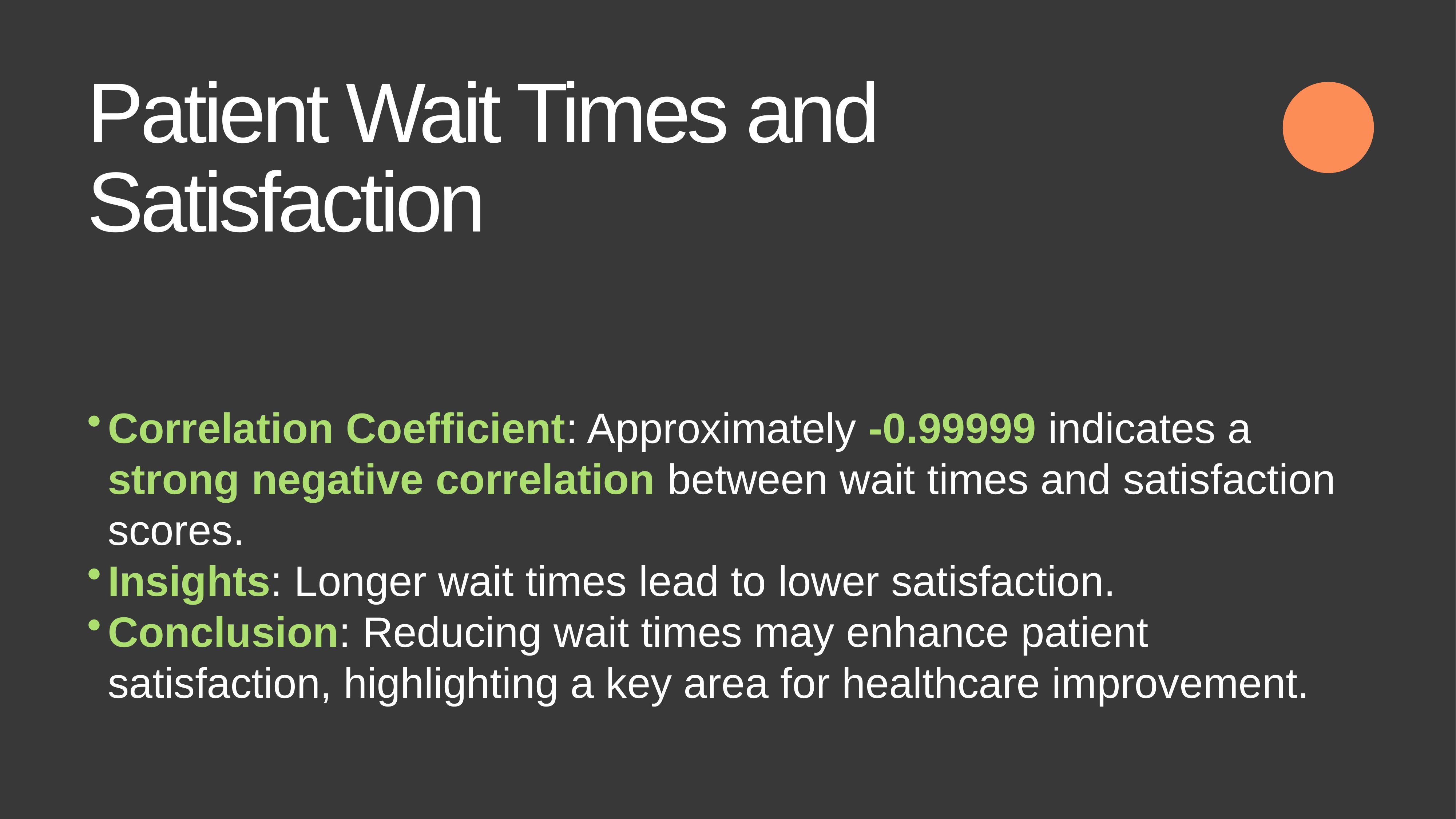

Patient Wait Times and Satisfaction

Correlation Coefficient: Approximately -0.99999 indicates a strong negative correlation between wait times and satisfaction scores.
Insights: Longer wait times lead to lower satisfaction.
Conclusion: Reducing wait times may enhance patient satisfaction, highlighting a key area for healthcare improvement.